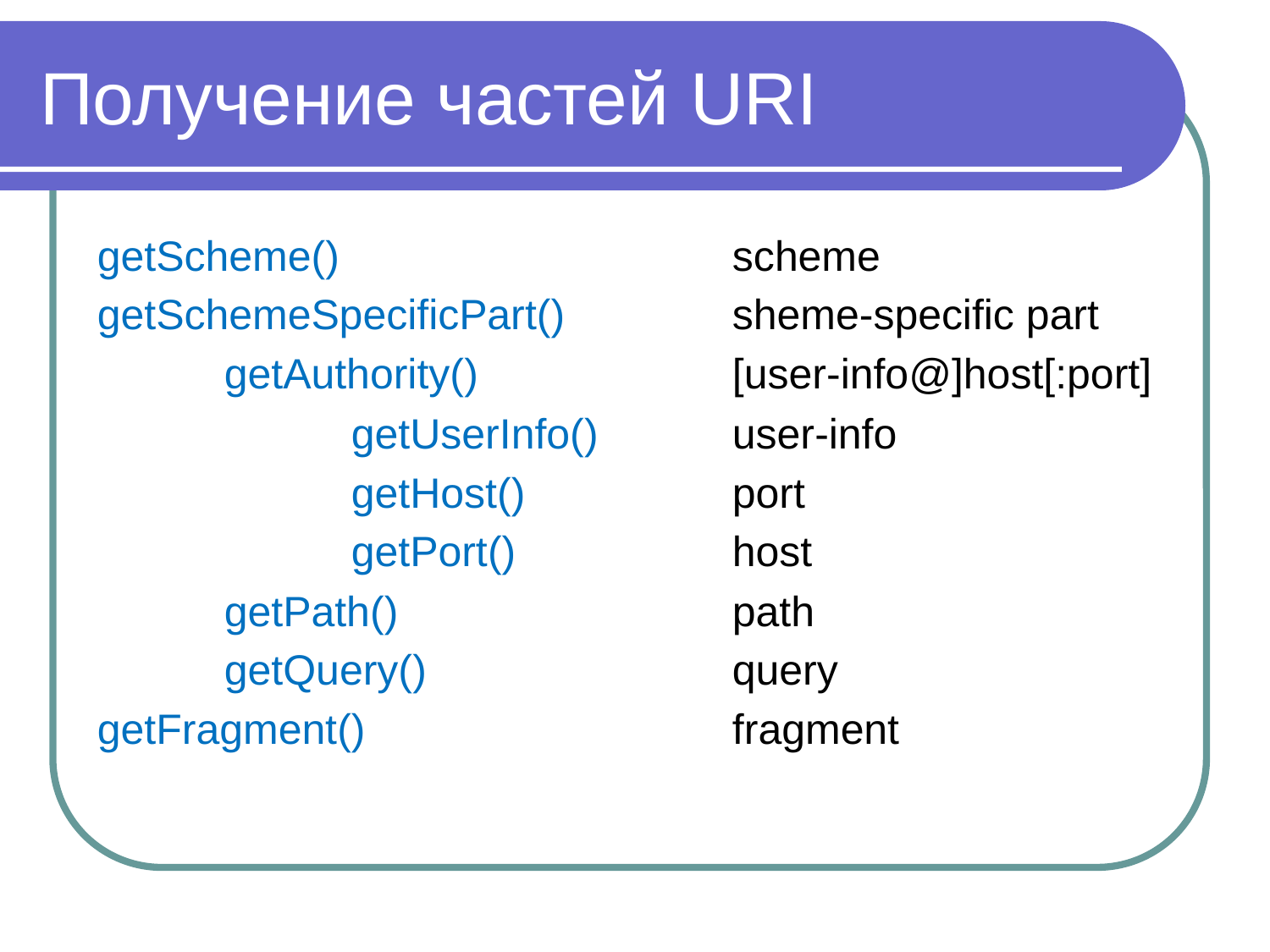

# Получение частей URI
getScheme()				scheme
getSchemeSpecificPart()		sheme-specific part
	getAuthority()		[user-info@]host[:port]
		getUserInfo()		user-info
		getHost()		port
		getPort()		host
	getPath()			path
	getQuery()			query
getFragment()			fragment